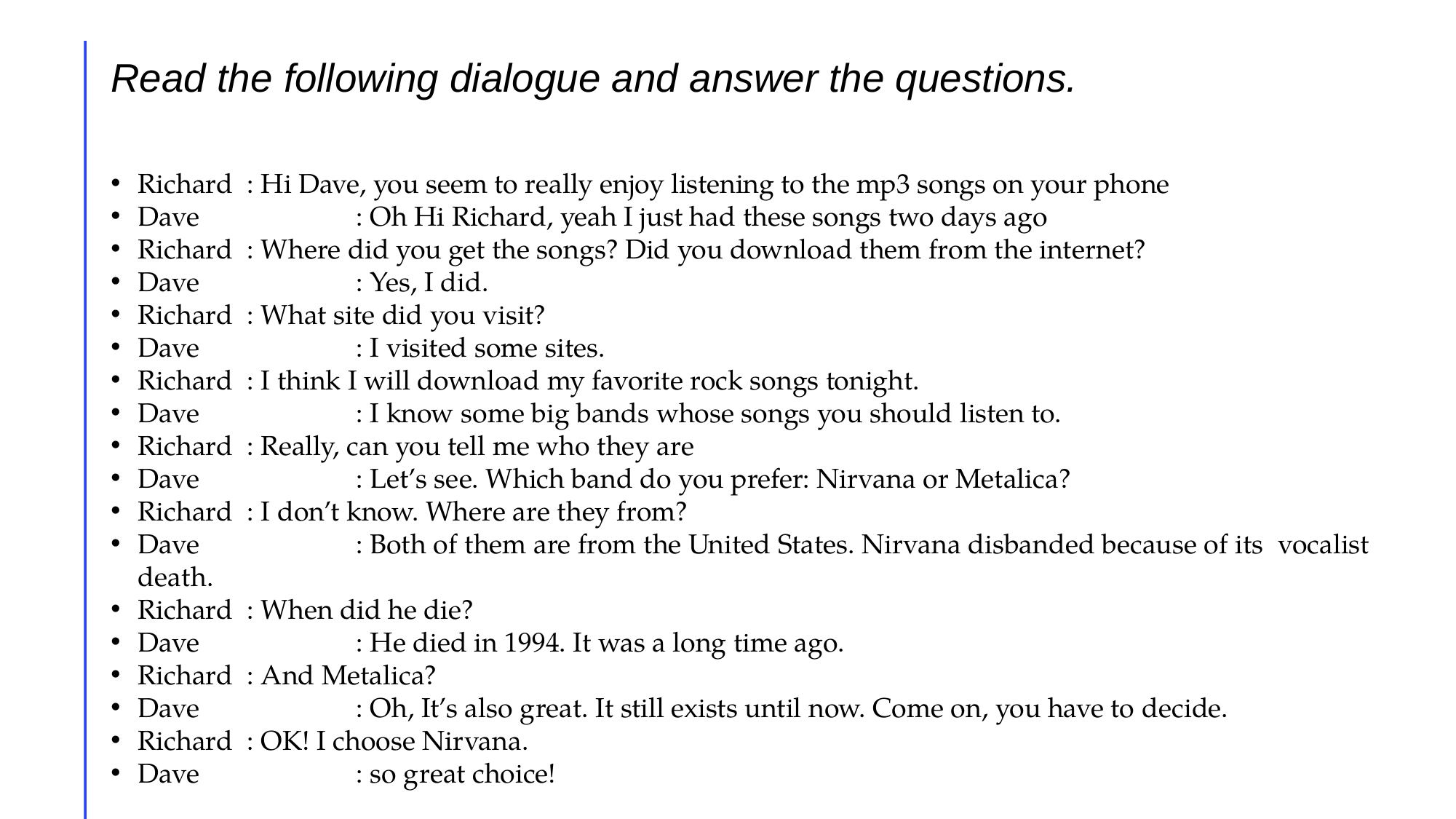

# Read the following dialogue and answer the questions.
Richard	: Hi Dave, you seem to really enjoy listening to the mp3 songs on your phone
Dave 	 	: Oh Hi Richard, yeah I just had these songs two days ago
Richard	: Where did you get the songs? Did you download them from the internet?
Dave		: Yes, I did.
Richard	: What site did you visit?
Dave		: I visited some sites.
Richard	: I think I will download my favorite rock songs tonight.
Dave		: I know some big bands whose songs you should listen to.
Richard	: Really, can you tell me who they are
Dave		: Let’s see. Which band do you prefer: Nirvana or Metalica?
Richard	: I don’t know. Where are they from?
Dave		: Both of them are from the United States. Nirvana disbanded because of its  vocalist death.
Richard	: When did he die?
Dave		: He died in 1994. It was a long time ago.
Richard	: And Metalica?
Dave		: Oh, It’s also great. It still exists until now. Come on, you have to decide.
Richard	: OK! I choose Nirvana.
Dave		: so great choice!